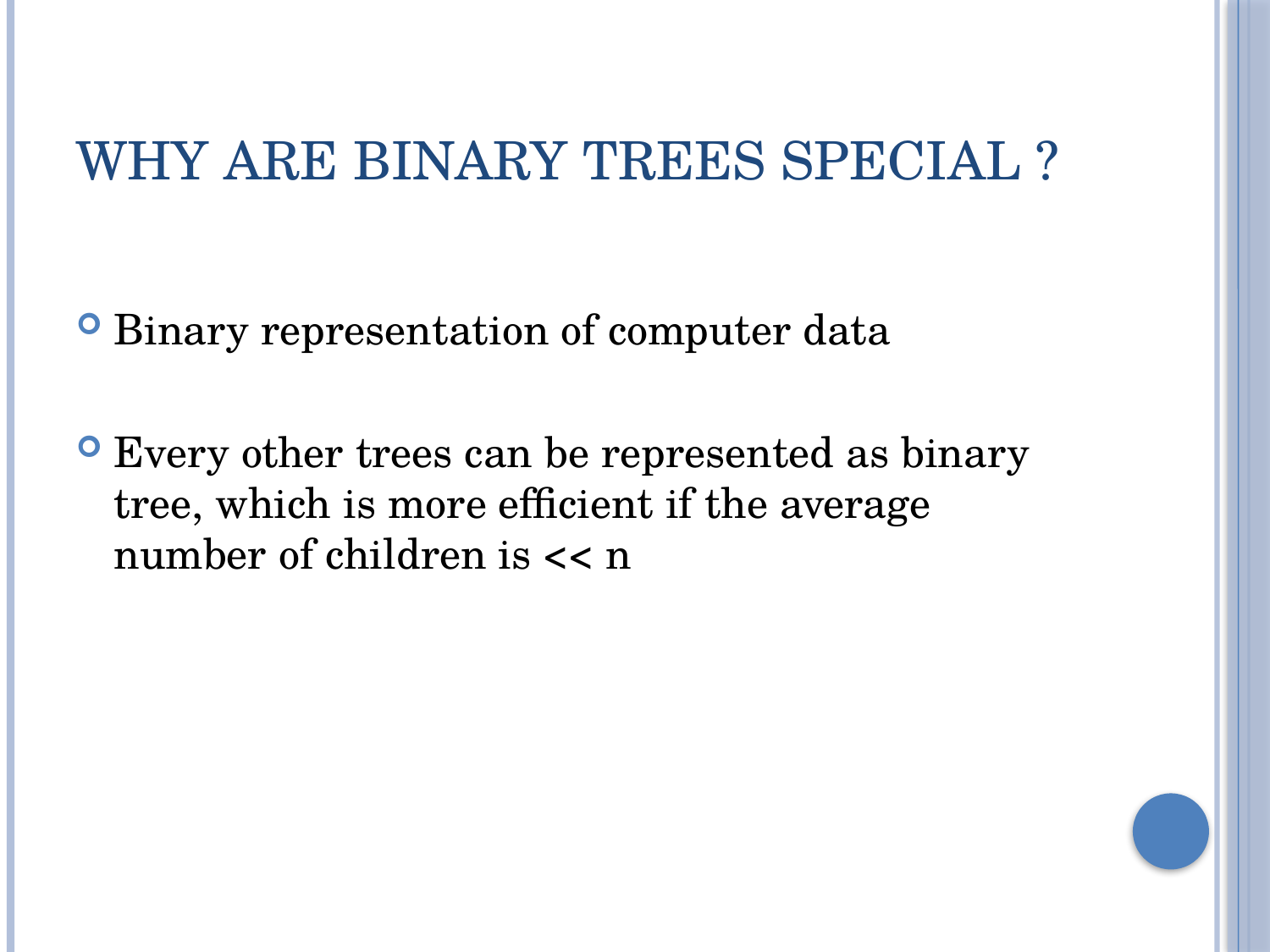

# Why are binary trees special ?
Binary representation of computer data

Every other trees can be represented as binary tree, which is more efficient if the average number of children is << n